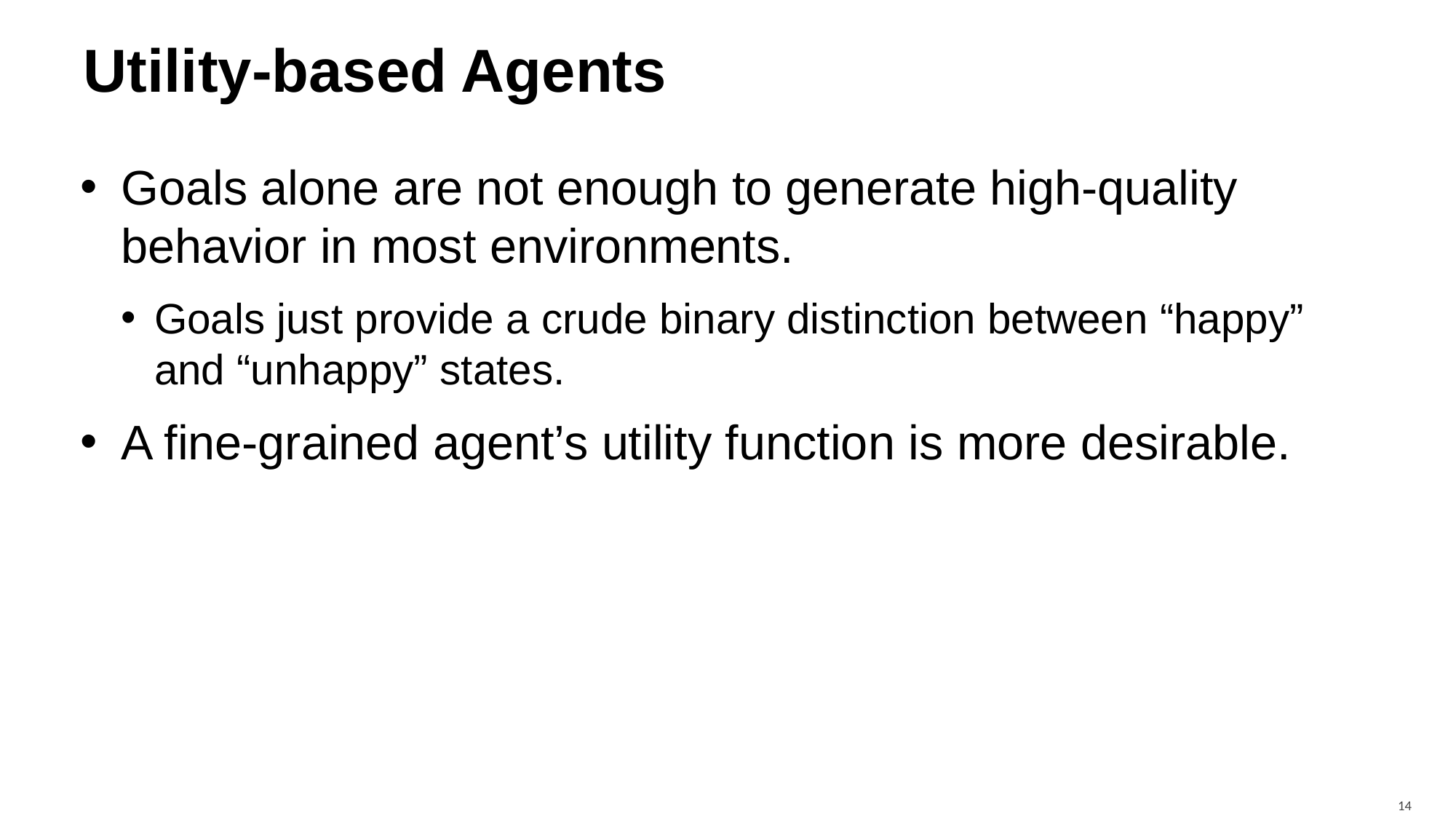

# Utility-based Agents
Goals alone are not enough to generate high-quality behavior in most environments.
Goals just provide a crude binary distinction between “happy” and “unhappy” states.
A fine-grained agent’s utility function is more desirable.
14